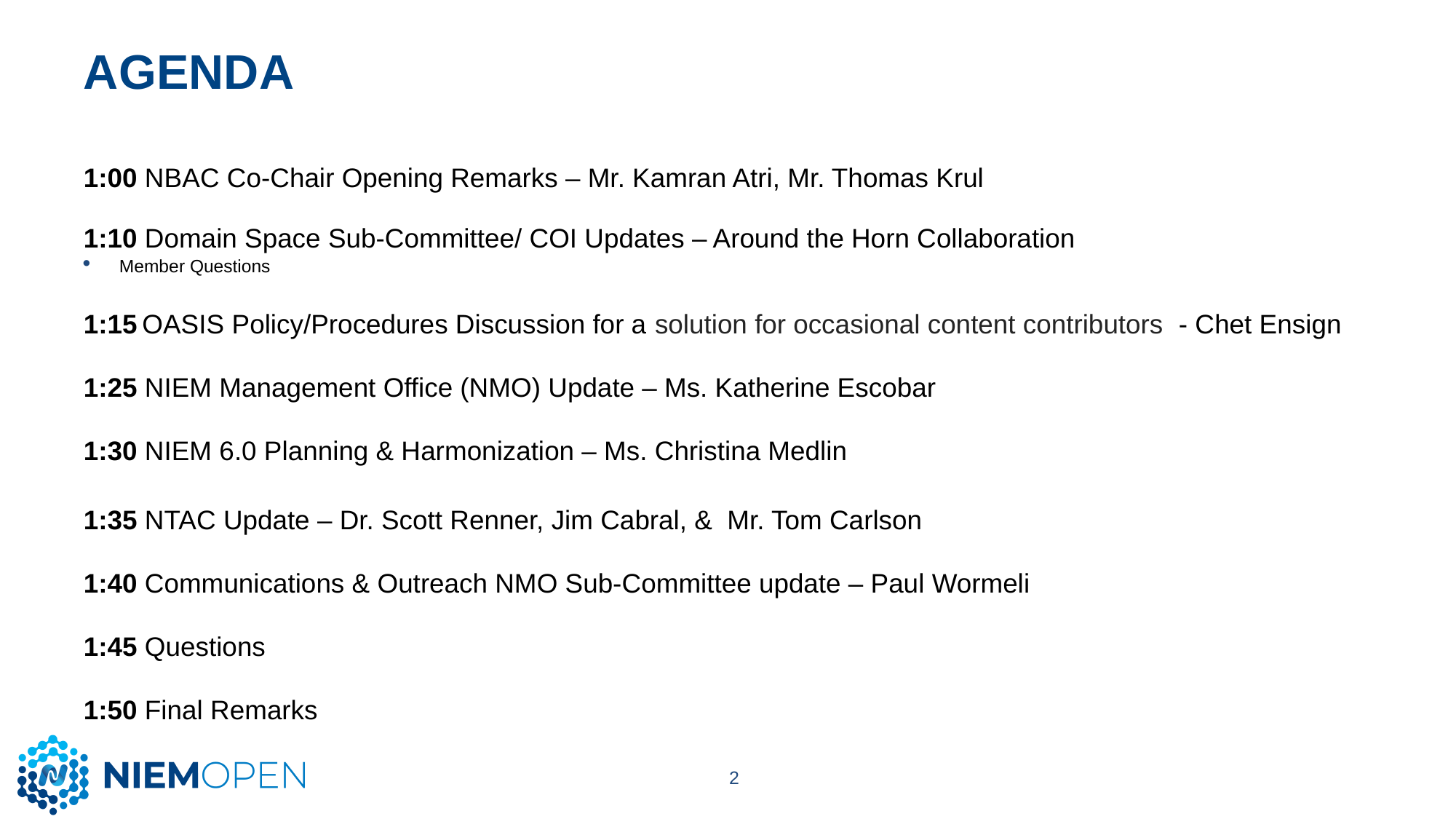

# AGENDA
1:00 NBAC Co-Chair Opening Remarks – Mr. Kamran Atri, Mr. Thomas Krul

1:10 Domain Space Sub-Committee/ COI Updates – Around the Horn Collaboration
Member Questions

1:15 OASIS Policy/Procedures Discussion for a solution for occasional content contributors  - Chet Ensign

1:25 NIEM Management Office (NMO) Update – Ms. Katherine Escobar

1:30 NIEM 6.0 Planning & Harmonization – Ms. Christina Medlin

1:35 NTAC Update – Dr. Scott Renner, Jim Cabral, &  Mr. Tom Carlson

1:40 Communications & Outreach NMO Sub-Committee update – Paul Wormeli

1:45 Questions

1:50 Final Remarks

2